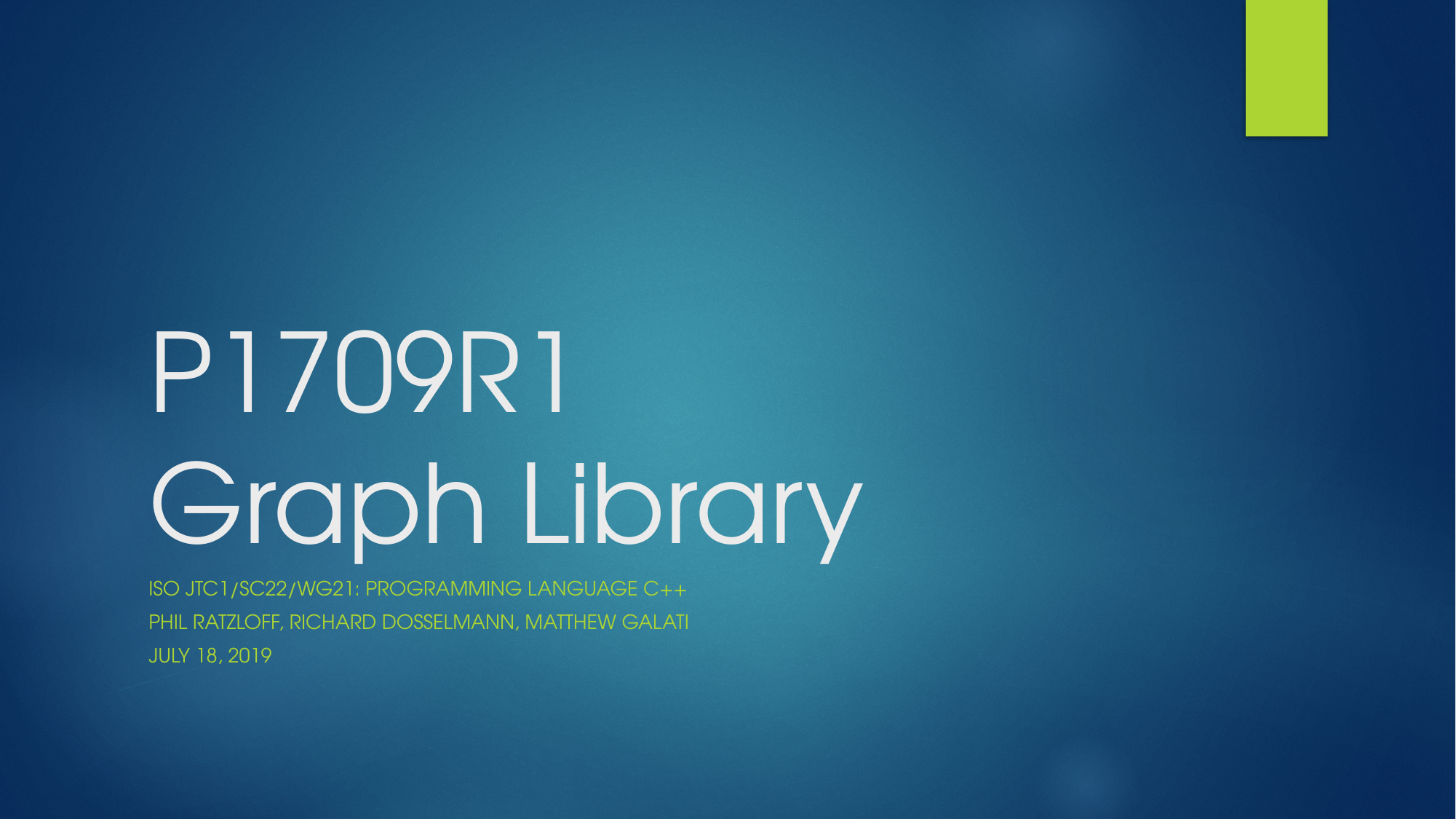

# P1709R1 Graph Library
ISO JTC1/SC22/WG21: Programming Language C++
Phil Ratzloff, Richard Dosselmann, Matthew Galati
July 18, 2019